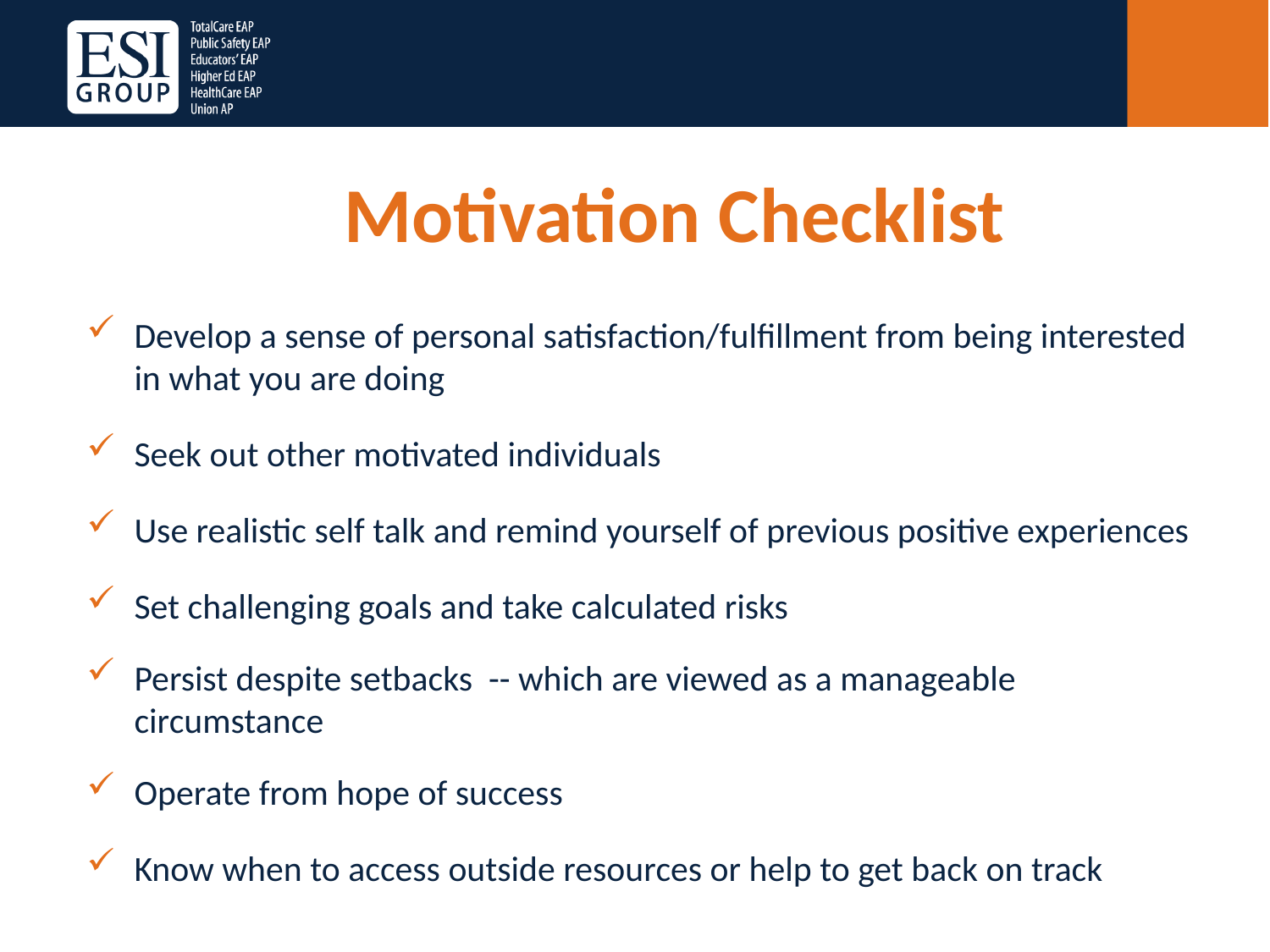

Motivation Checklist
Develop a sense of personal satisfaction/fulfillment from being interested in what you are doing

Seek out other motivated individuals

Use realistic self talk and remind yourself of previous positive experiences

Set challenging goals and take calculated risks

Persist despite setbacks  -- which are viewed as a manageable circumstance

Operate from hope of success

Know when to access outside resources or help to get back on track